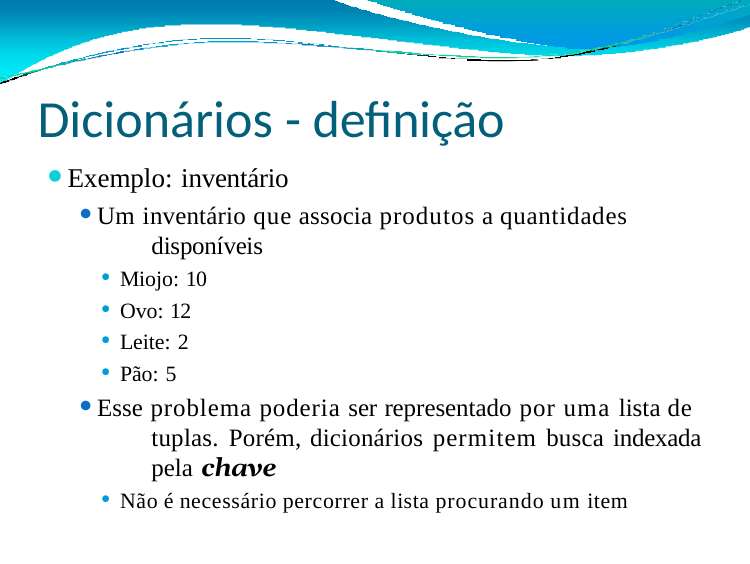

# Dicionários - definição
Exemplo: inventário
Um inventário que associa produtos a quantidades 	disponíveis
Miojo: 10
Ovo: 12
Leite: 2
Pão: 5
Esse problema poderia ser representado por uma lista de 	tuplas. Porém, dicionários permitem busca indexada 	pela chave
Não é necessário percorrer a lista procurando um item